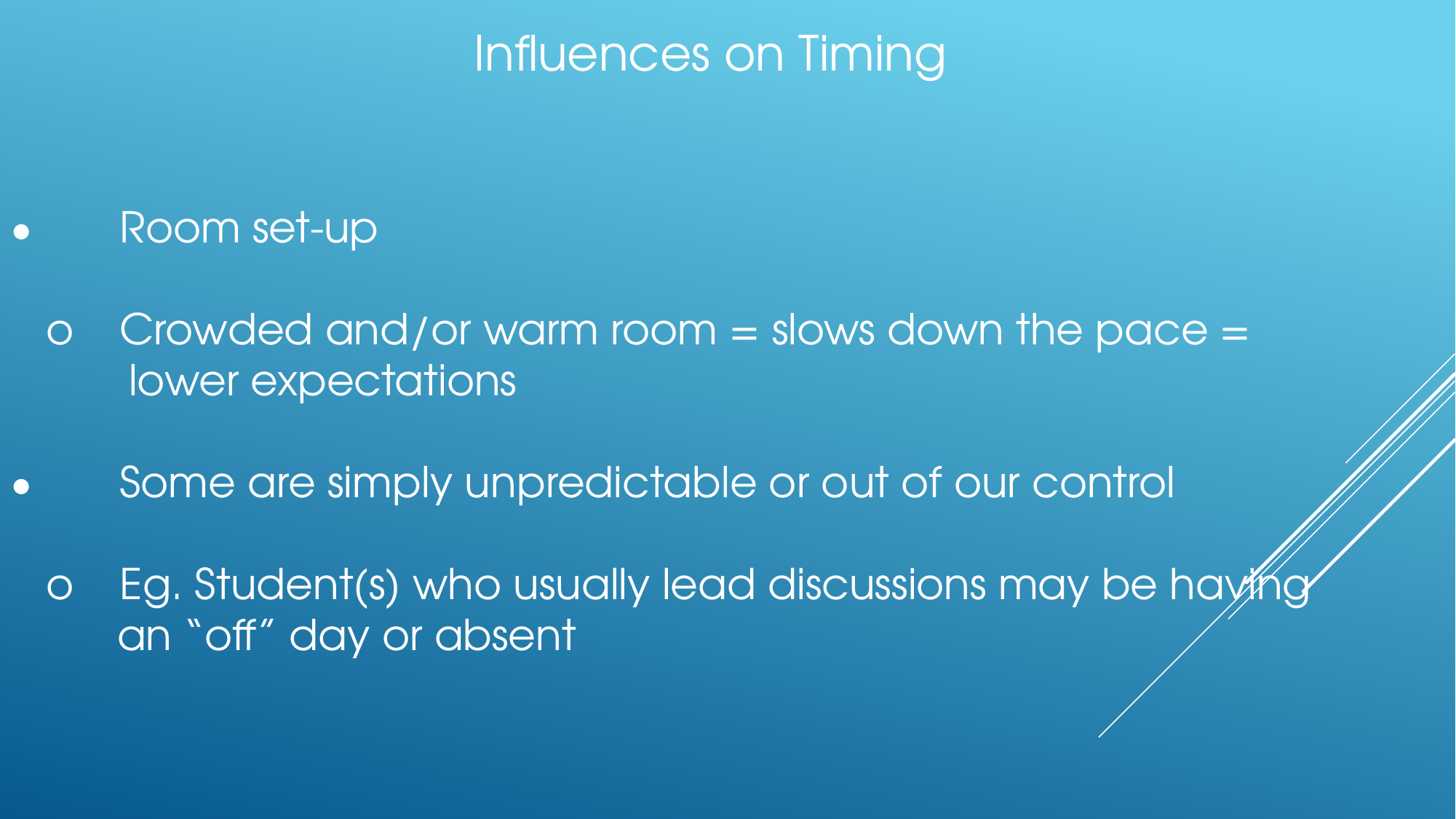

Influences on Timing
•	Room set-up

   o	Crowded and/or warm room = slows down the pace =
          lower expectations

•	Some are simply unpredictable or out of our control

   o	Eg. Student(s) who usually lead discussions may be having
         an “off” day or absent